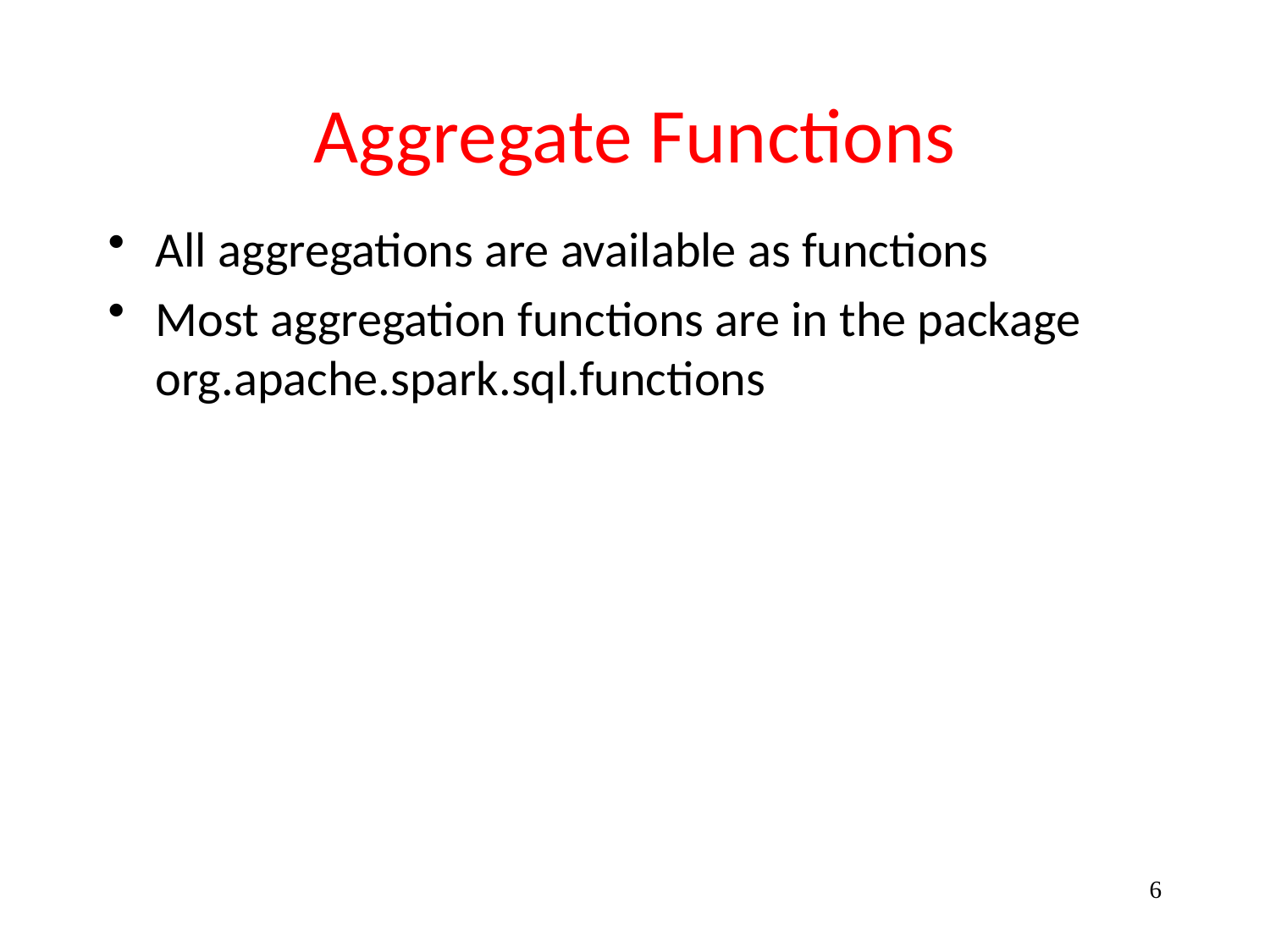

# Aggregate Functions
All aggregations are available as functions
Most aggregation functions are in the package org.apache.spark.sql.functions
6